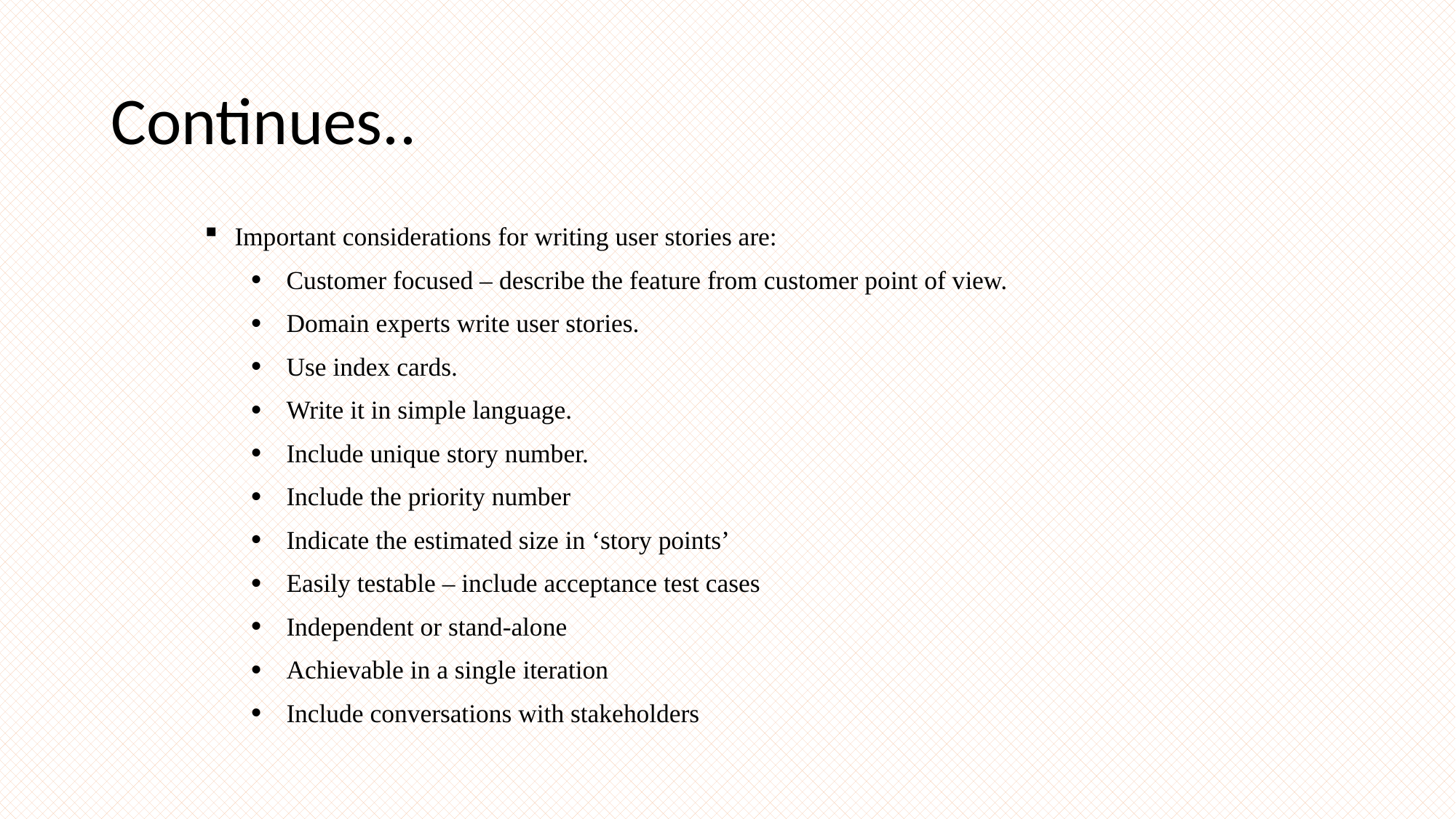

# Continues..
Important considerations for writing user stories are:
Customer focused – describe the feature from customer point of view.
Domain experts write user stories.
Use index cards.
Write it in simple language.
Include unique story number.
Include the priority number
Indicate the estimated size in ‘story points’
Easily testable – include acceptance test cases
Independent or stand-alone
Achievable in a single iteration
Include conversations with stakeholders